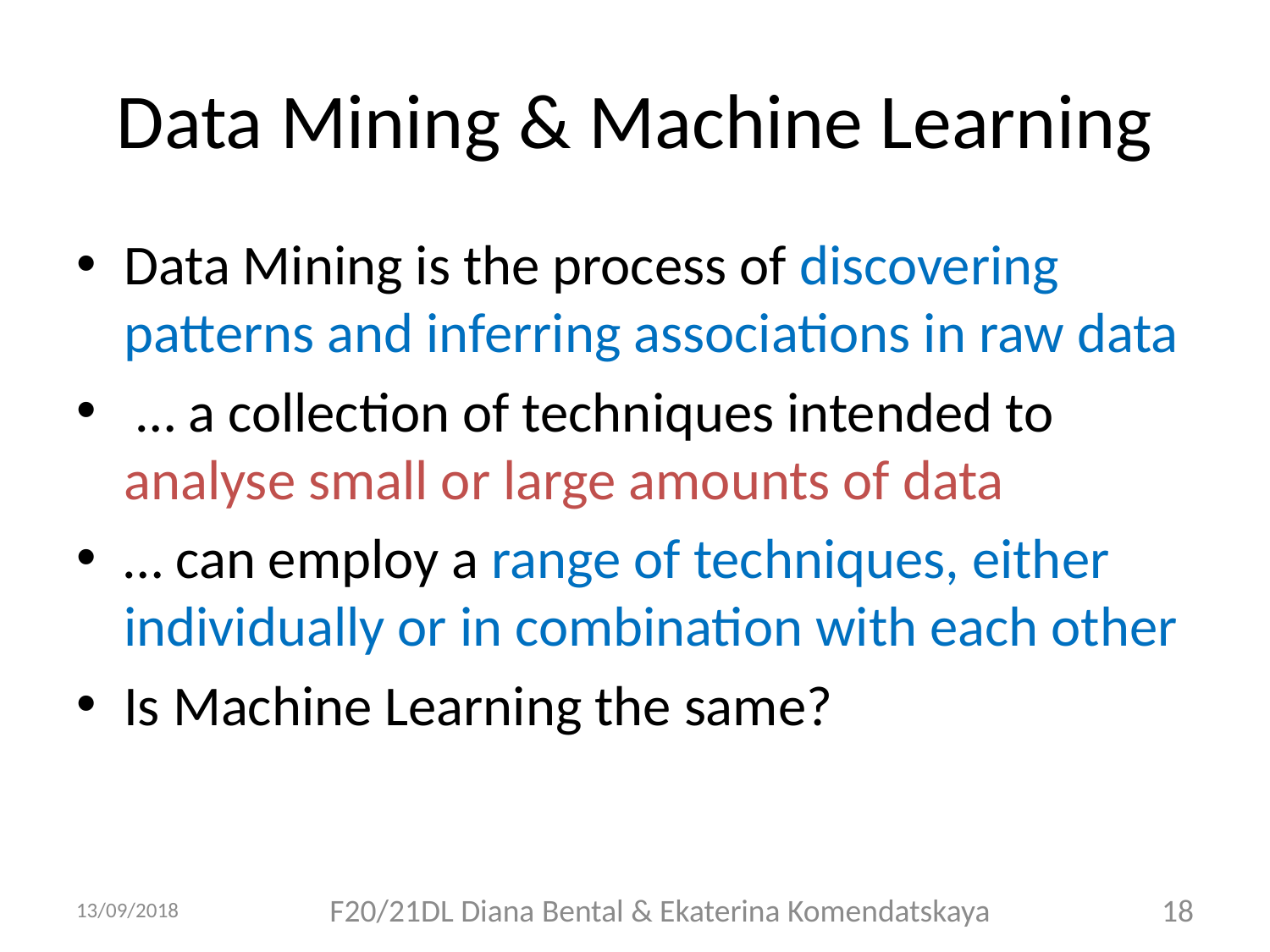

# Data Mining & Machine Learning
Data Mining is the process of discovering patterns and inferring associations in raw data
 … a collection of techniques intended to analyse small or large amounts of data
… can employ a range of techniques, either individually or in combination with each other
Is Machine Learning the same?
13/09/2018
F20/21DL Diana Bental & Ekaterina Komendatskaya
18